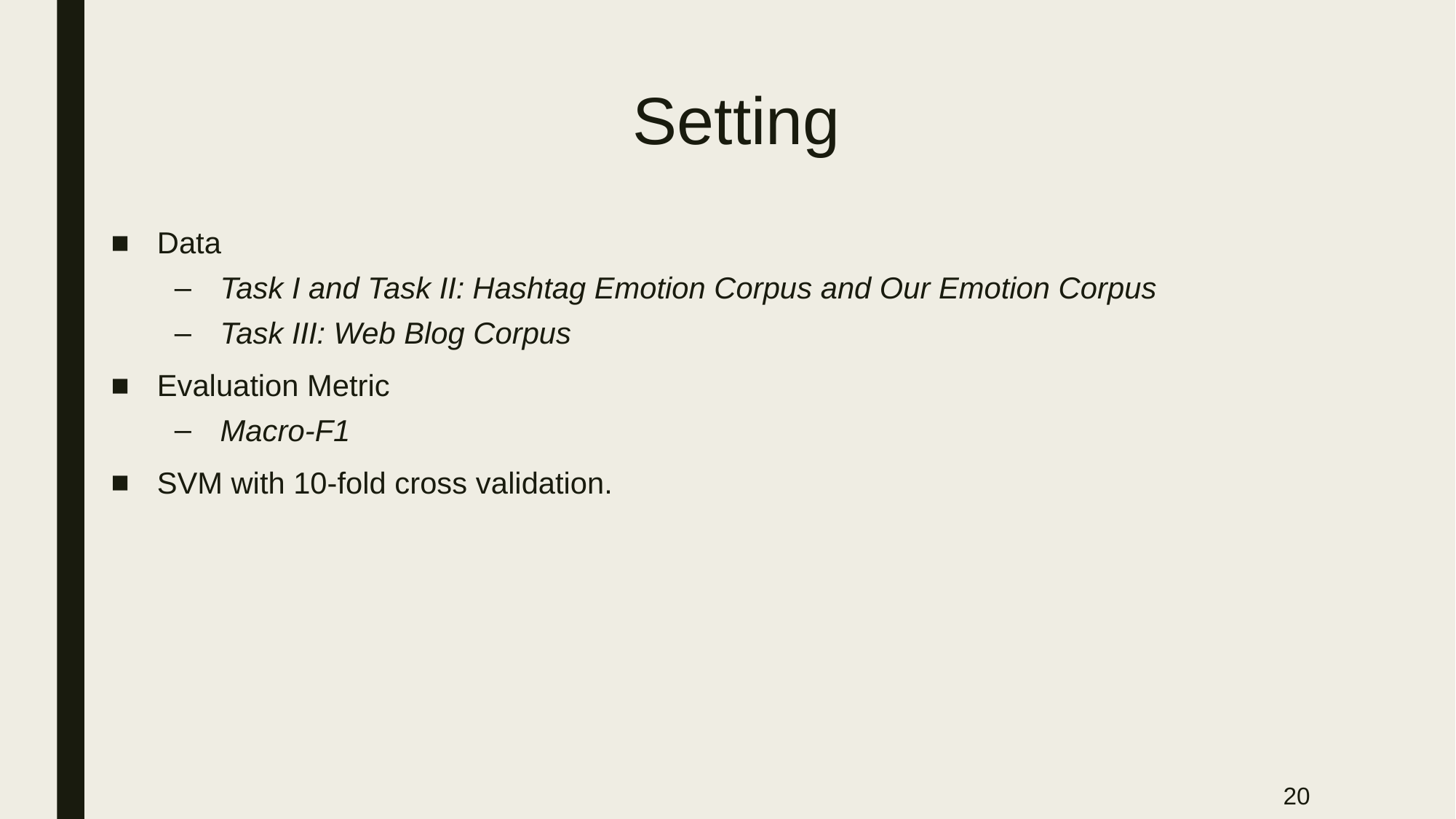

# Setting
Data
Task I and Task II: Hashtag Emotion Corpus and Our Emotion Corpus
Task III: Web Blog Corpus
Evaluation Metric
Macro-F1
SVM with 10-fold cross validation.

20